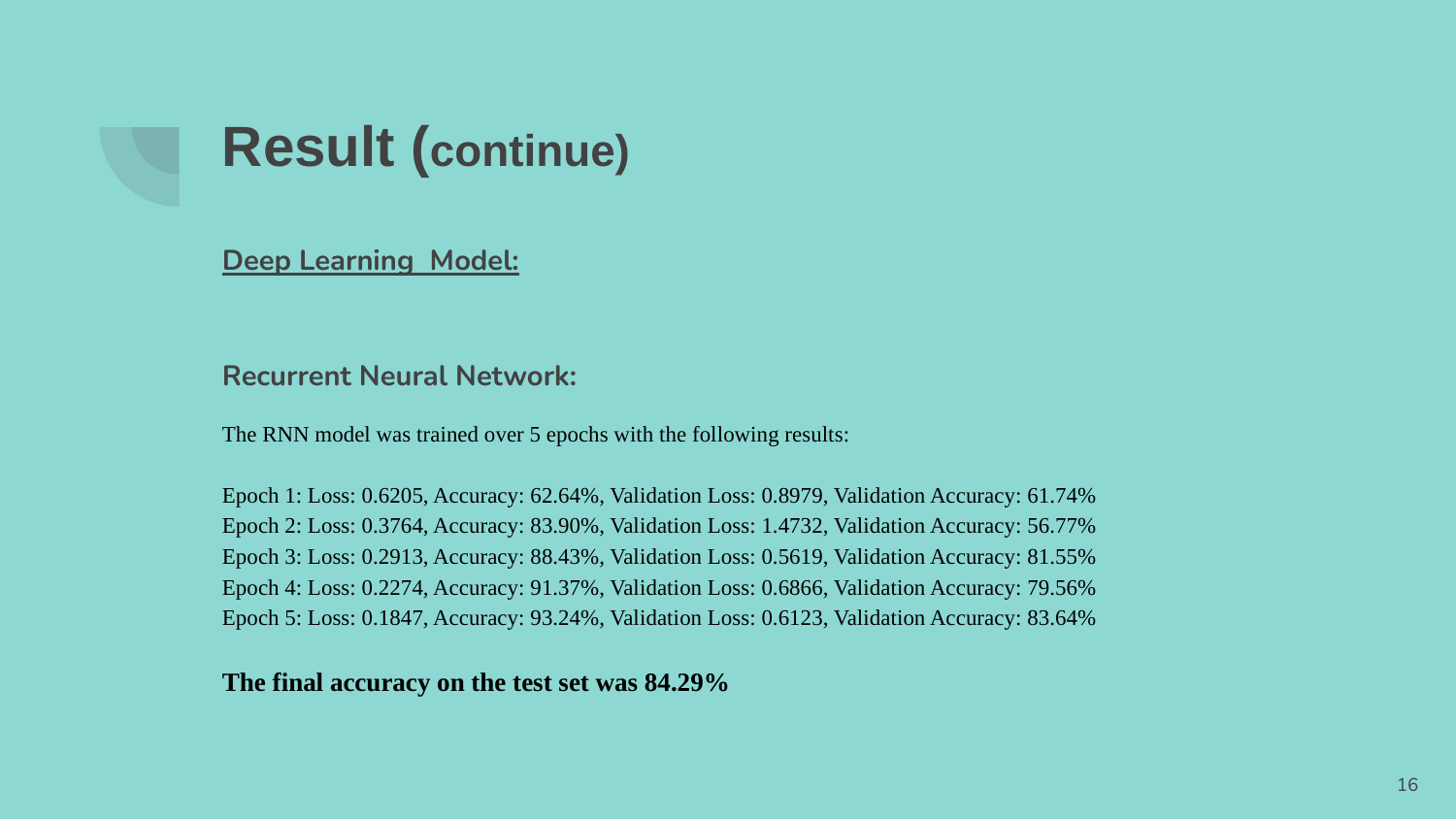

# Result (continue)

Deep Learning  Model:

Recurrent Neural Network:
The RNN model was trained over 5 epochs with the following results:

Epoch 1: Loss: 0.6205, Accuracy: 62.64%, Validation Loss: 0.8979, Validation Accuracy: 61.74%
Epoch 2: Loss: 0.3764, Accuracy: 83.90%, Validation Loss: 1.4732, Validation Accuracy: 56.77%
Epoch 3: Loss: 0.2913, Accuracy: 88.43%, Validation Loss: 0.5619, Validation Accuracy: 81.55%
Epoch 4: Loss: 0.2274, Accuracy: 91.37%, Validation Loss: 0.6866, Validation Accuracy: 79.56%
Epoch 5: Loss: 0.1847, Accuracy: 93.24%, Validation Loss: 0.6123, Validation Accuracy: 83.64%

The final accuracy on the test set was 84.29%

16